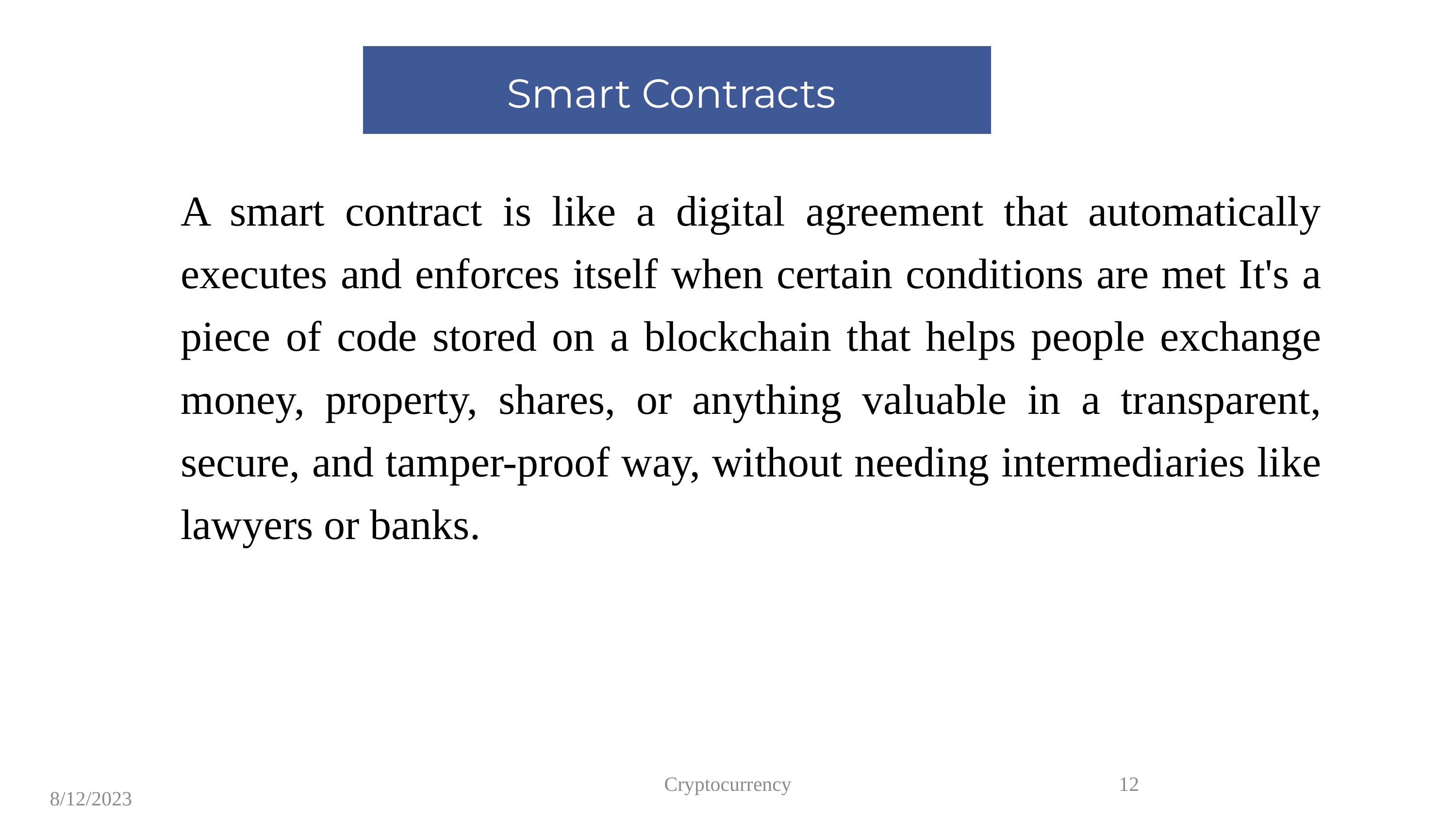

Smart Contracts
A smart contract is like a digital agreement that automatically executes and enforces itself when certain conditions are met It's a piece of code stored on a blockchain that helps people exchange money, property, shares, or anything valuable in a transparent, secure, and tamper-proof way, without needing intermediaries like lawyers or banks.
Cryptocurrency
12
8/12/2023